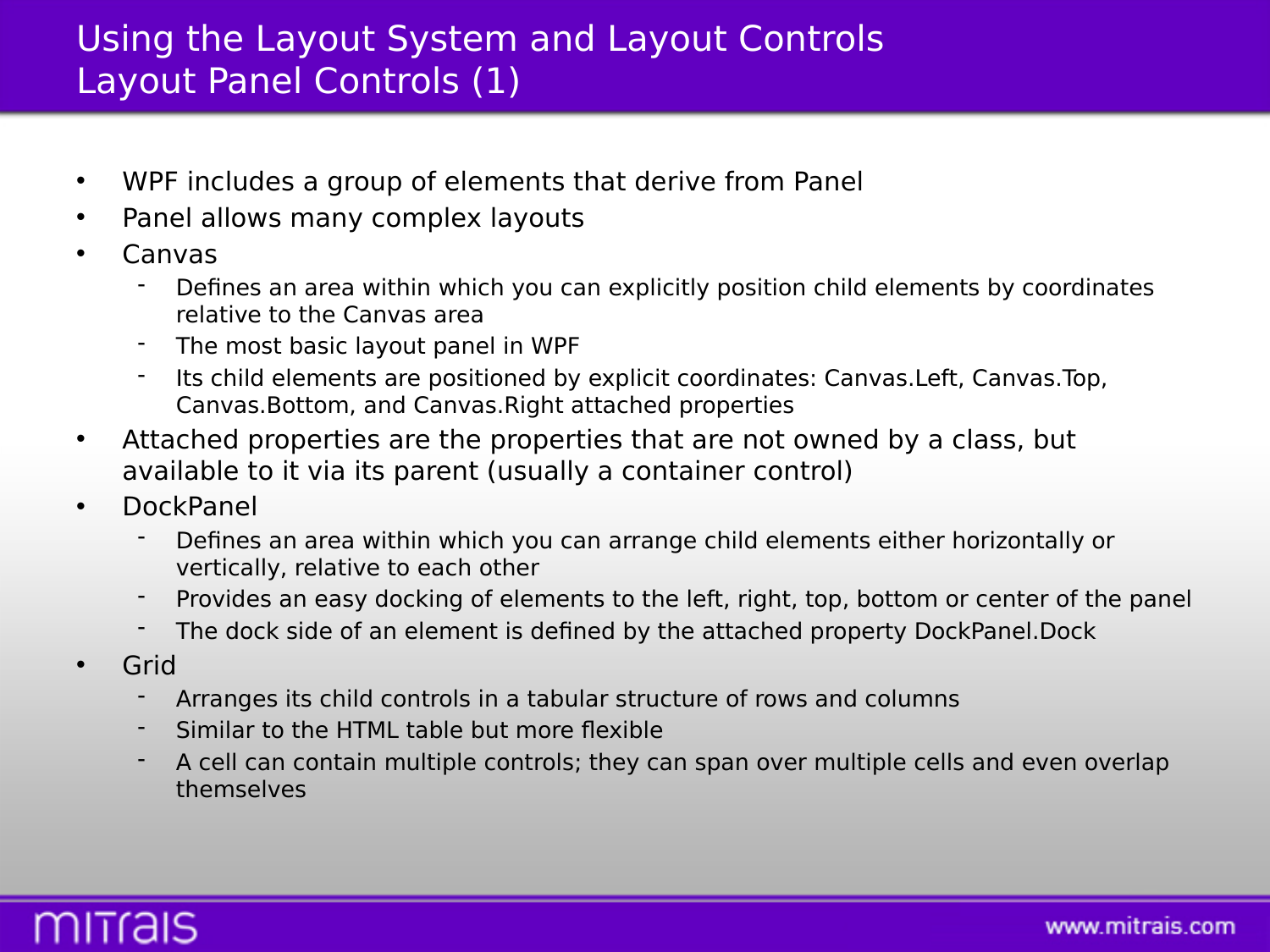

# Using the Layout System and Layout Controls Layout Panel Controls (1)
WPF includes a group of elements that derive from Panel
Panel allows many complex layouts
Canvas
Defines an area within which you can explicitly position child elements by coordinates relative to the Canvas area
The most basic layout panel in WPF
Its child elements are positioned by explicit coordinates: Canvas.Left, Canvas.Top, Canvas.Bottom, and Canvas.Right attached properties
Attached properties are the properties that are not owned by a class, but available to it via its parent (usually a container control)
DockPanel
Defines an area within which you can arrange child elements either horizontally or vertically, relative to each other
Provides an easy docking of elements to the left, right, top, bottom or center of the panel
The dock side of an element is defined by the attached property DockPanel.Dock
Grid
Arranges its child controls in a tabular structure of rows and columns
Similar to the HTML table but more flexible
A cell can contain multiple controls; they can span over multiple cells and even overlap themselves